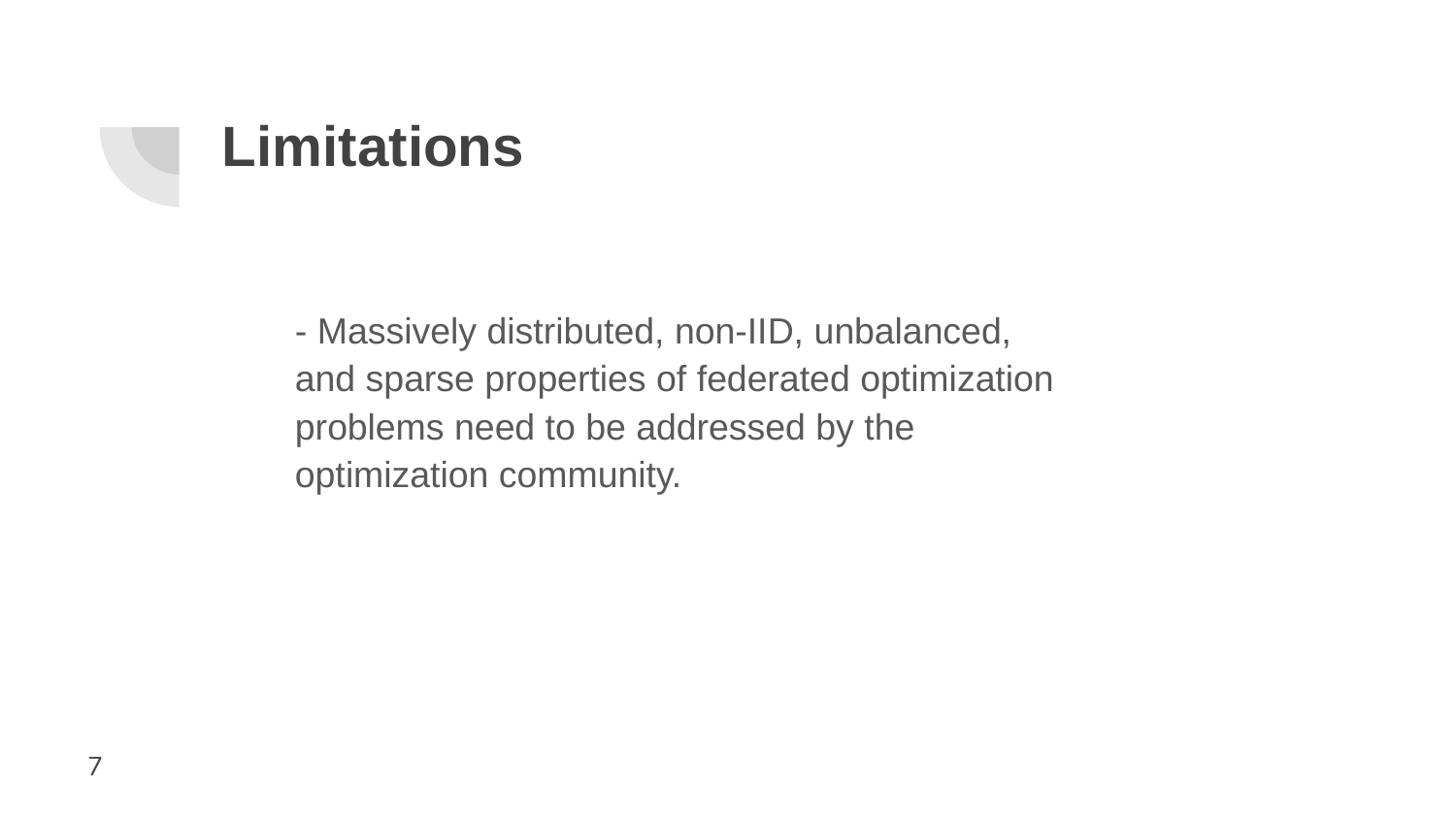

# Limitations

- Massively distributed, non-IID, unbalanced, and sparse properties of federated optimization problems need to be addressed by the optimization community.
7